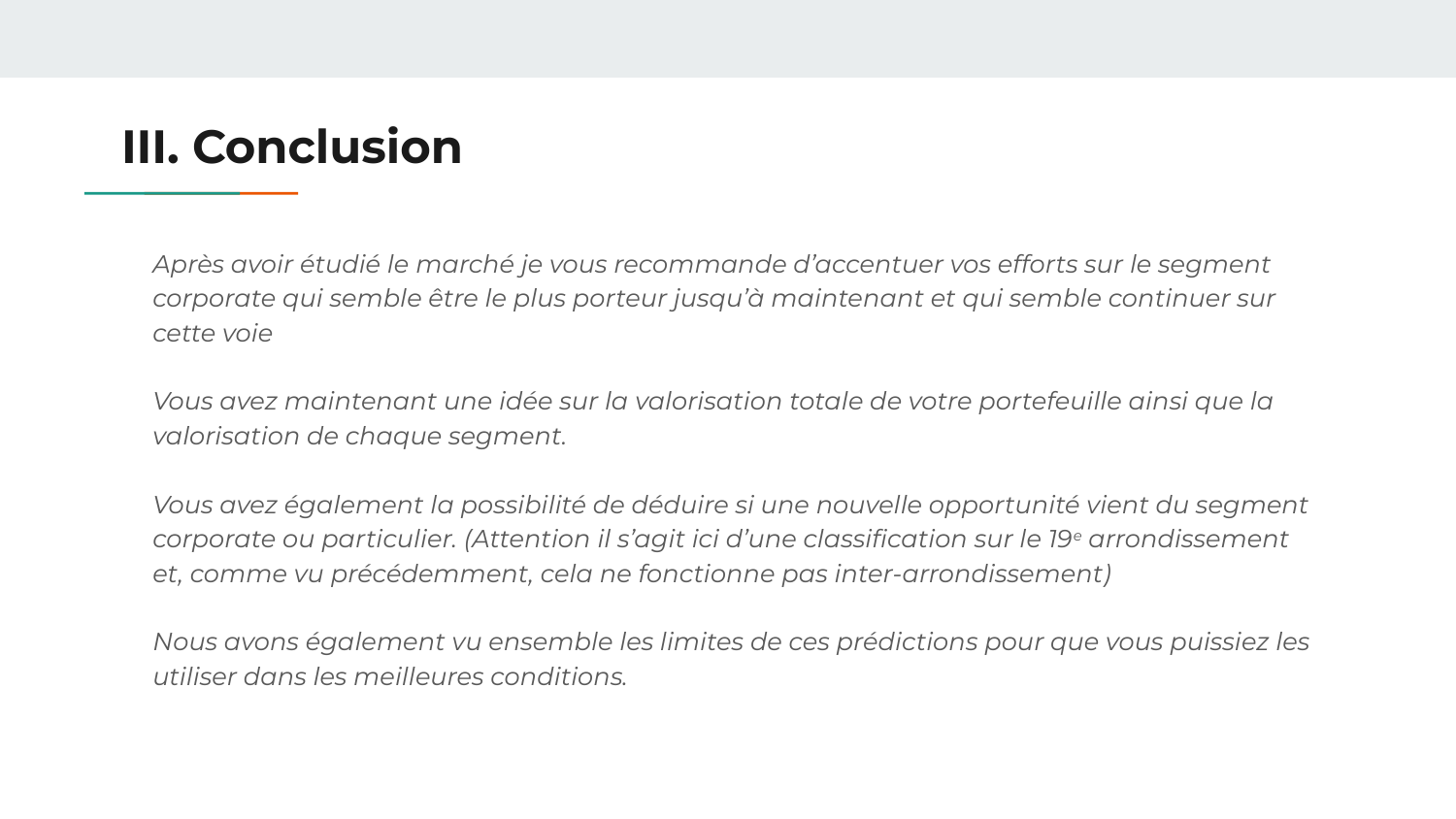

# III. Conclusion

Après avoir étudié le marché je vous recommande d’accentuer vos efforts sur le segment corporate qui semble être le plus porteur jusqu’à maintenant et qui semble continuer sur cette voie

Vous avez maintenant une idée sur la valorisation totale de votre portefeuille ainsi que la valorisation de chaque segment.

Vous avez également la possibilité de déduire si une nouvelle opportunité vient du segment corporate ou particulier. (Attention il s’agit ici d’une classification sur le 19e arrondissement et, comme vu précédemment, cela ne fonctionne pas inter-arrondissement)

Nous avons également vu ensemble les limites de ces prédictions pour que vous puissiez les utiliser dans les meilleures conditions.